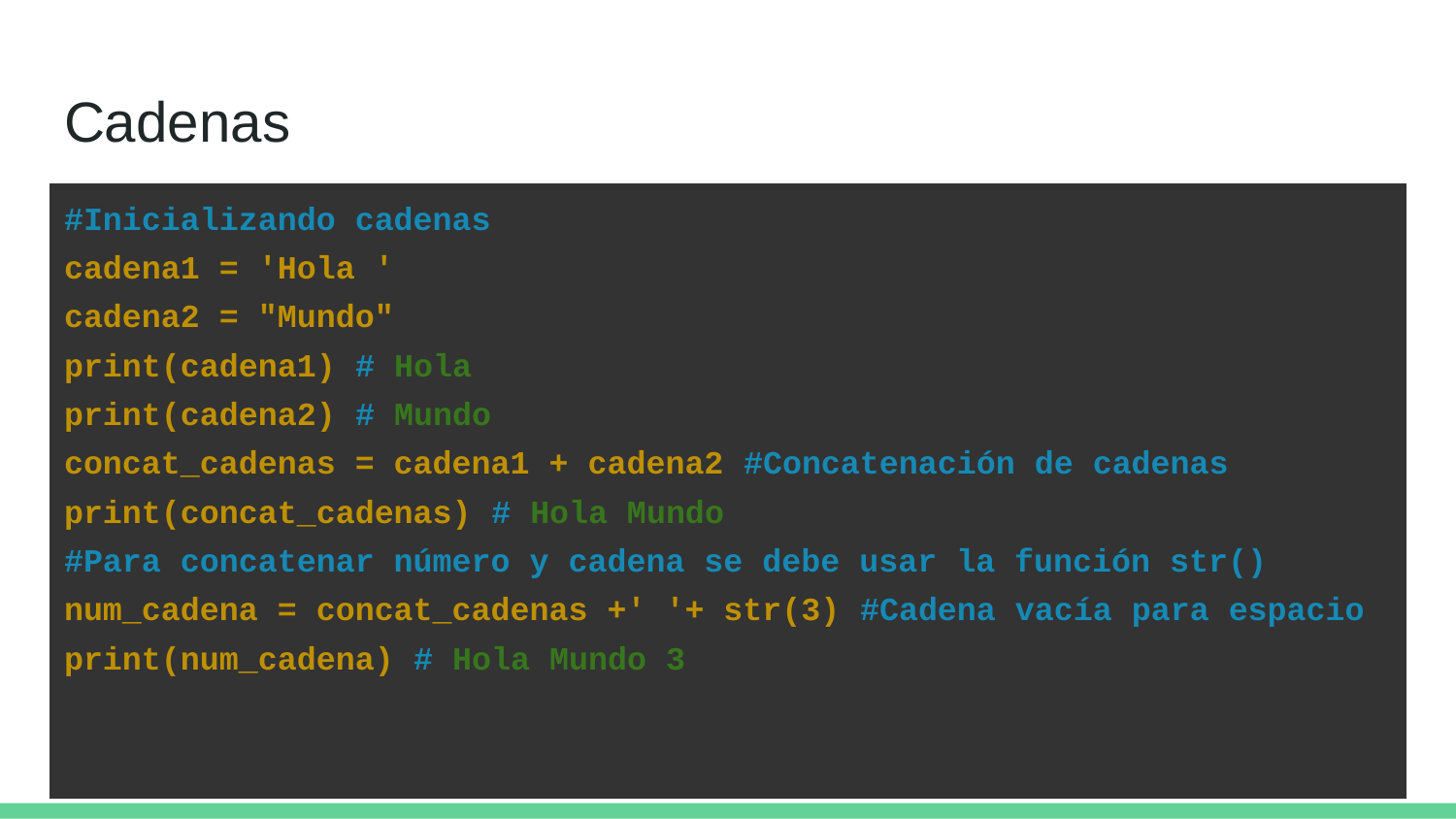

# Cadenas
#Inicializando cadenas
cadena1 = 'Hola '
cadena2 = "Mundo"
print(cadena1) # Hola
print(cadena2) # Mundo
concat_cadenas = cadena1 + cadena2 #Concatenación de cadenas
print(concat_cadenas) # Hola Mundo
#Para concatenar número y cadena se debe usar la función str()
num_cadena = concat_cadenas +' '+ str(3) #Cadena vacía para espacio
print(num_cadena) # Hola Mundo 3